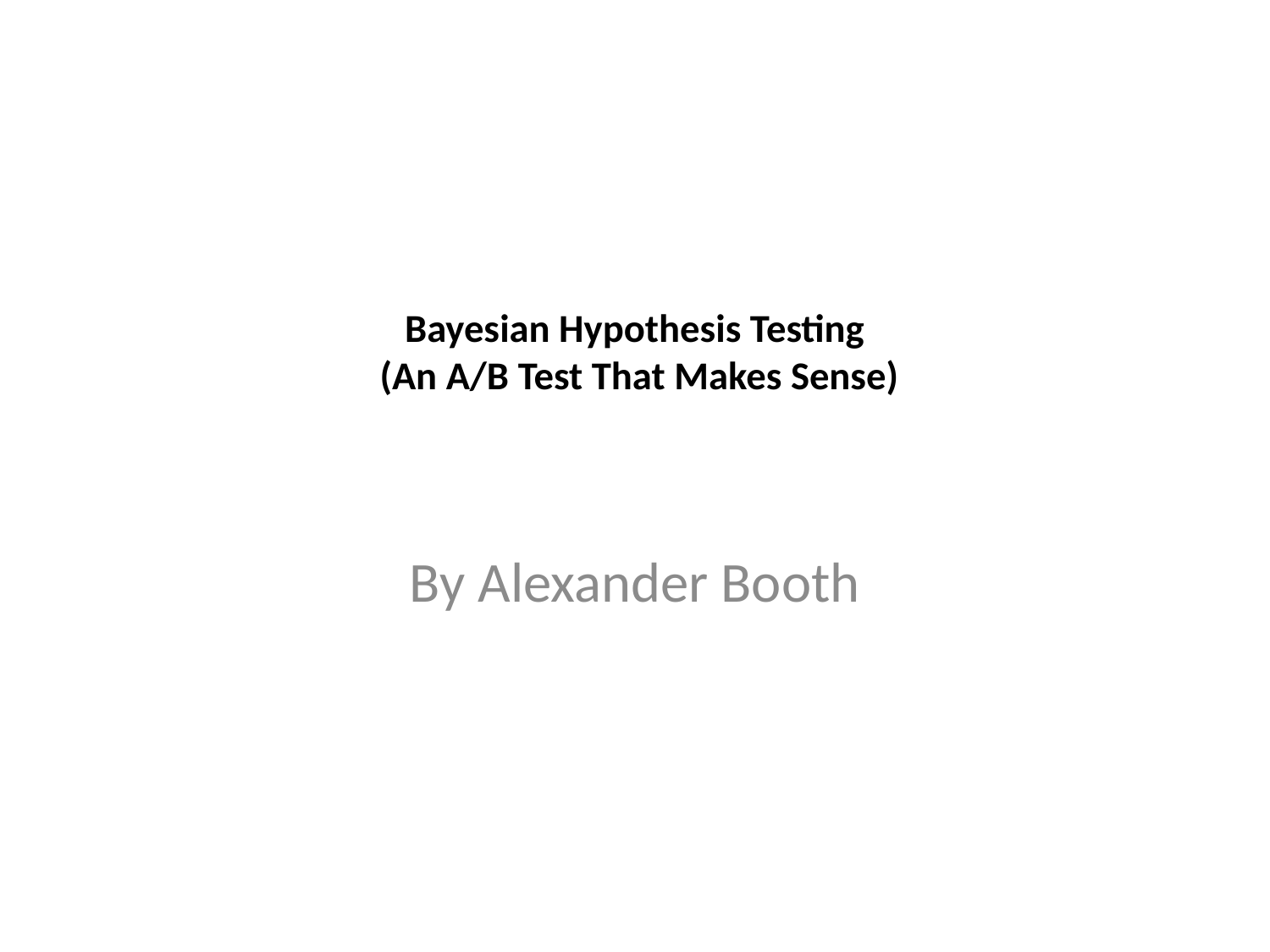

# Bayesian Hypothesis Testing (An A/B Test That Makes Sense)
By Alexander Booth